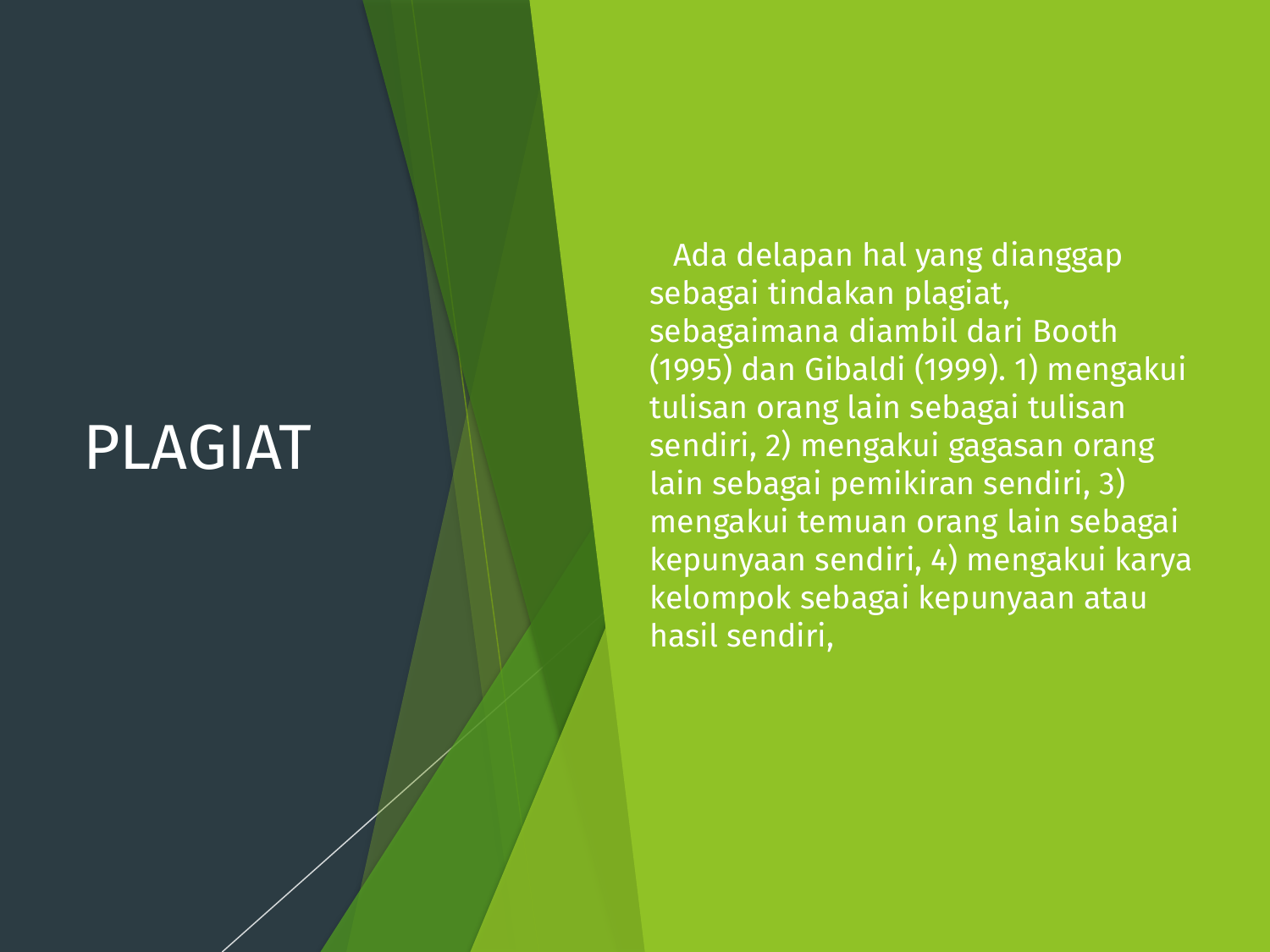

# PLAGIAT
Ada delapan hal yang dianggap sebagai tindakan plagiat, sebagaimana diambil dari Booth (1995) dan Gibaldi (1999). 1) mengakui tulisan orang lain sebagai tulisan sendiri, 2) mengakui gagasan orang lain sebagai pemikiran sendiri, 3) mengakui temuan orang lain sebagai kepunyaan sendiri, 4) mengakui karya kelompok sebagai kepunyaan atau hasil sendiri,